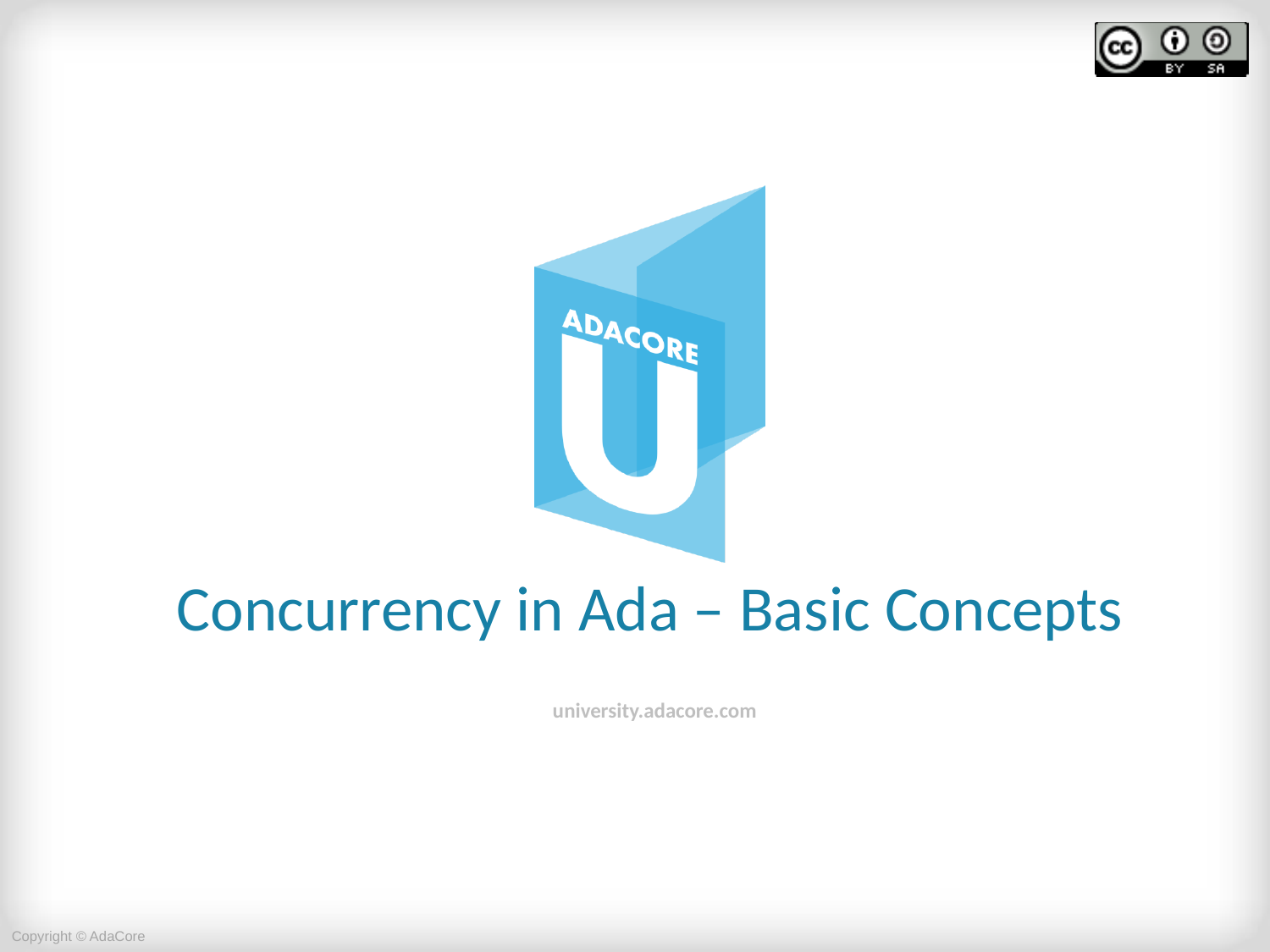

Concurrency in Ada – Basic Concepts

university.adacore.com